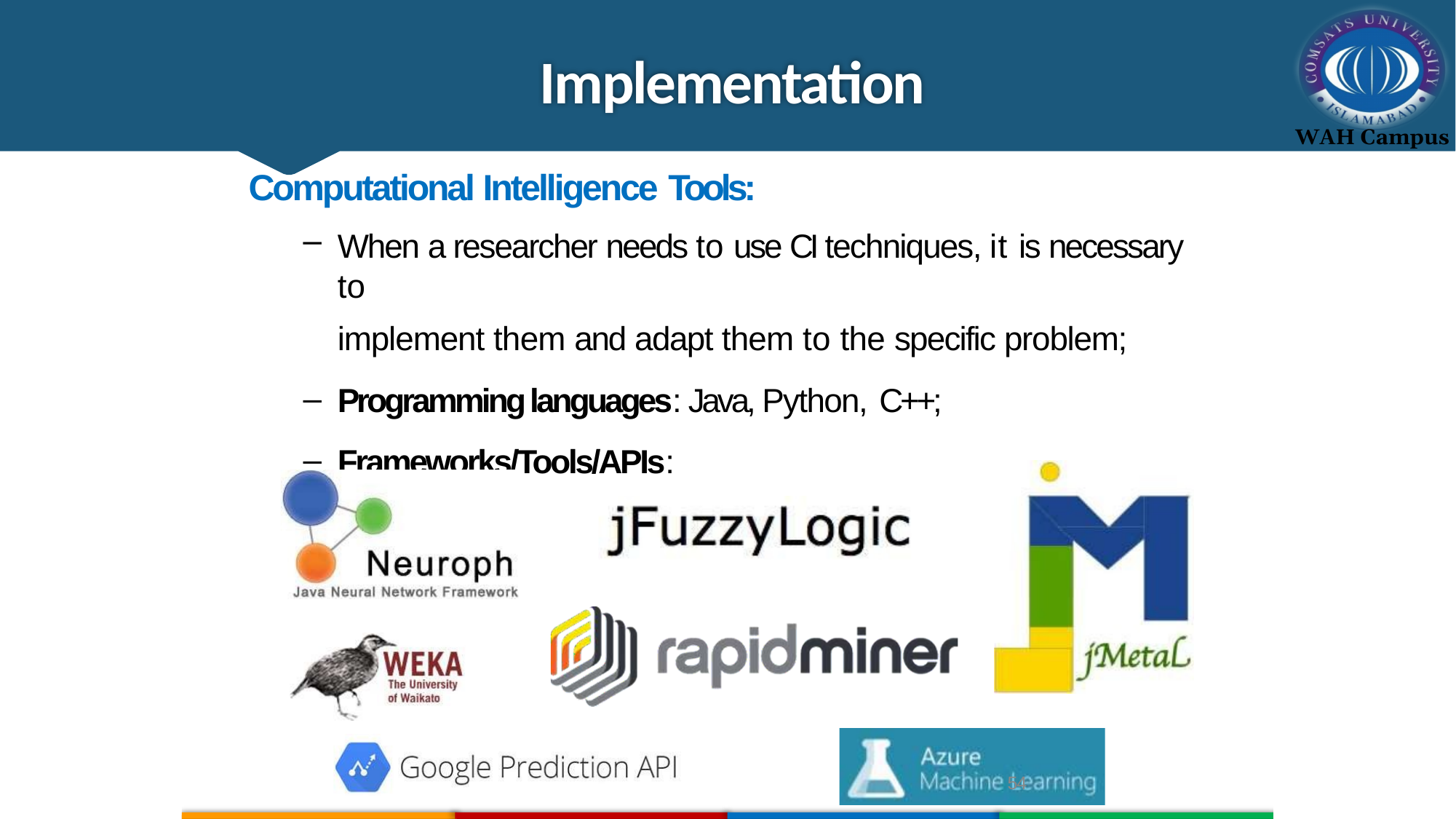

# Implementation
Computational Intelligence Tools:
When a researcher needs to use CI techniques, it is necessary to
implement them and adapt them to the specific problem;
Programming languages: Java, Python, C++;
Frameworks/Tools/APIs:

54